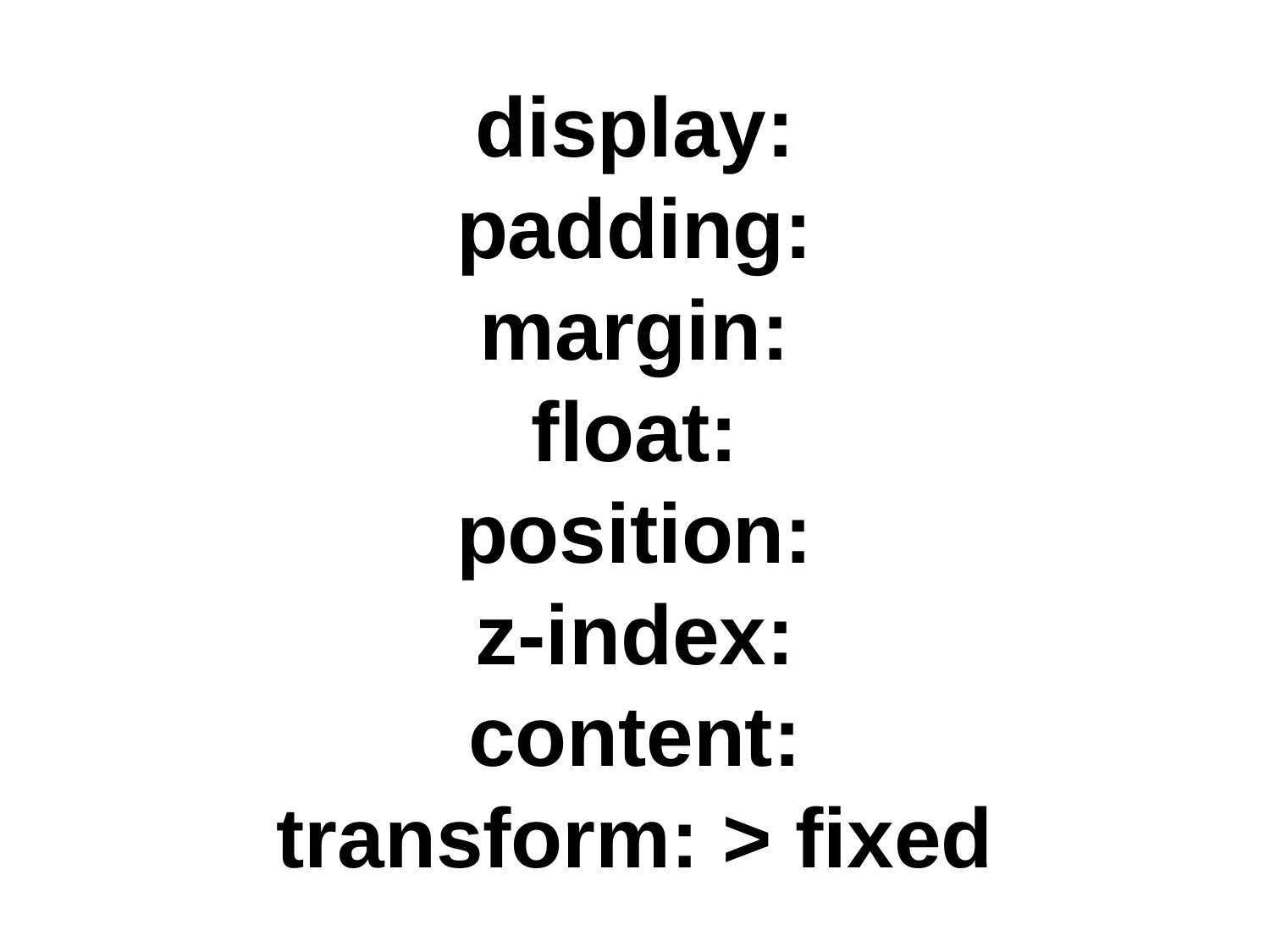

# display:
padding:
margin:
float:
position:
z-index:
content:
transform: > fixed